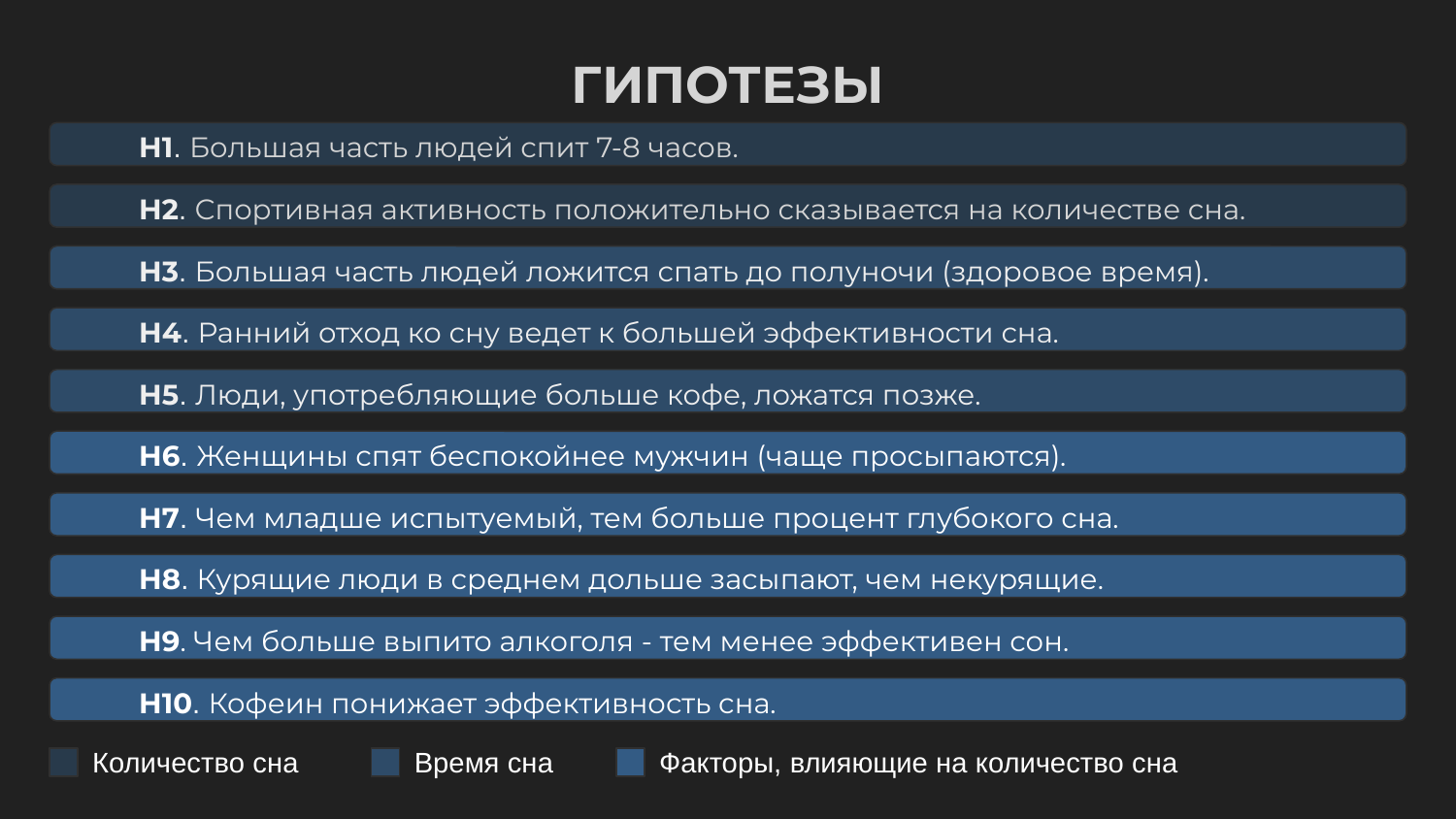

# ГИПОТЕЗЫ
H1. Большая часть людей спит 7-8 часов.
H2. Спортивная активность положительно сказывается на количестве сна.
H3. Большая часть людей ложится спать до полуночи (здоровое время).
H4. Ранний отход ко сну ведет к большей эффективности сна.
H5. Люди, употребляющие больше кофе, ложатся позже.
H6. Женщины спят беспокойнее мужчин (чаще просыпаются).
H7. Чем младше испытуемый, тем больше процент глубокого сна.
H8. Курящие люди в среднем дольше засыпают, чем некурящие.
H9. Чем больше выпито алкоголя - тем менее эффективен сон.
H10. Кофеин понижает эффективность сна.
Количество сна
Время сна
Факторы, влияющие на количество сна